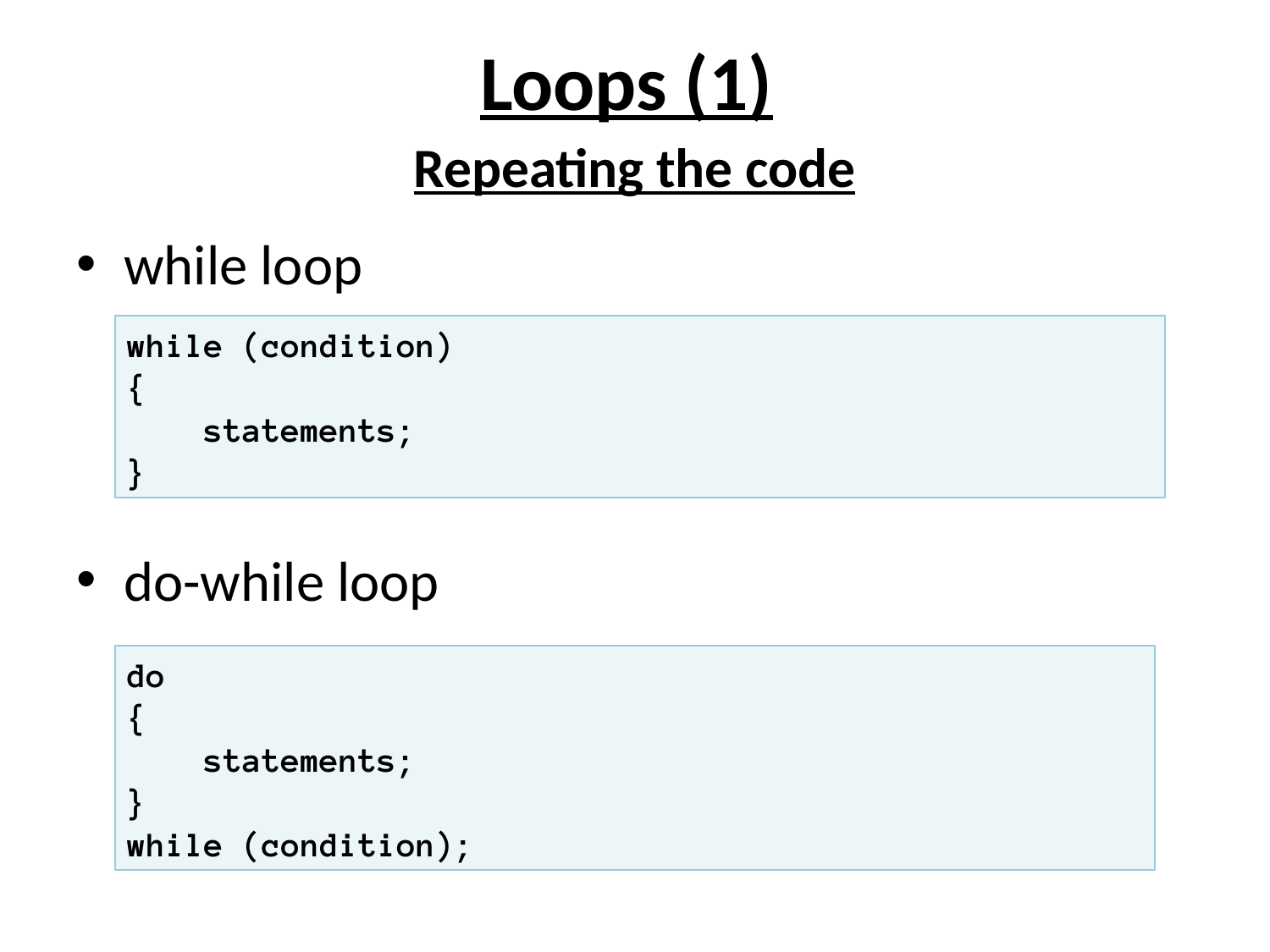

# Loops (1)
Repeating the code
while loop

do-while loop

while (condition)
{
    statements;
}
do
{
    statements;
}
while (condition);